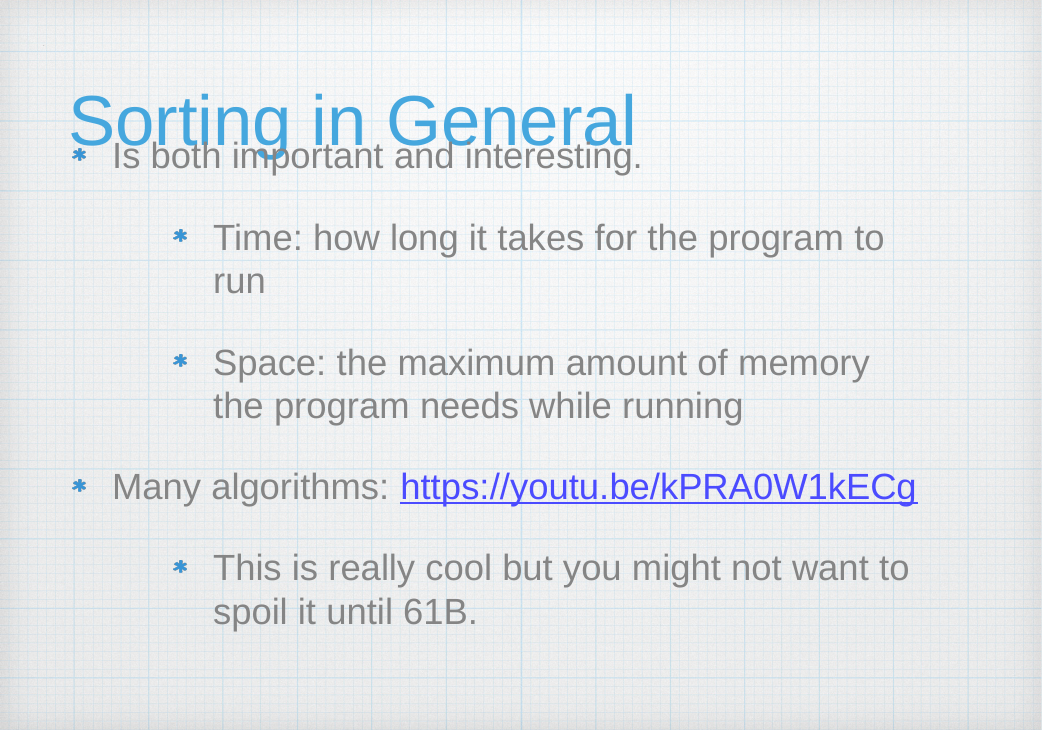

# Sorting in General
Is both important and interesting.
Time: how long it takes for the program to run
Space: the maximum amount of memory the program needs while running
Many algorithms: https://youtu.be/kPRA0W1kECg
This is really cool but you might not want to spoil it until 61B.